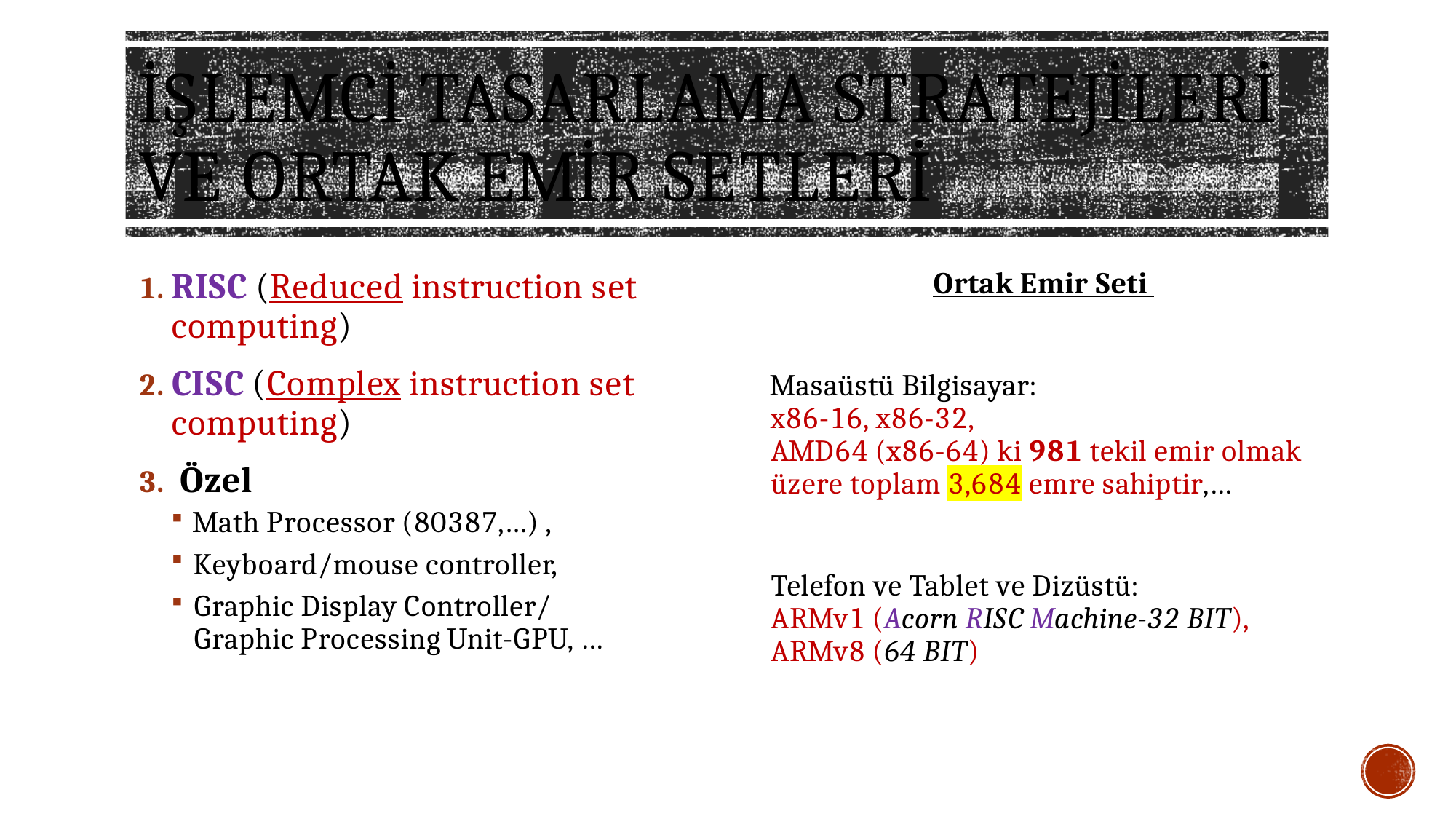

# İşlemci tasarlama stratejileri ve ortak emir setleri
RISC (Reduced instruction set computing)
CISC (Complex instruction set computing)
 Özel
Math Processor (80387,…) ,
Keyboard/mouse controller,
Graphic Display Controller/
Graphic Processing Unit-GPU, …
Ortak Emir Seti

Masaüstü Bilgisayar:
x86-16, x86-32,
AMD64 (x86-64) ki 981 tekil emir olmak üzere toplam 3,684 emre sahiptir,…

Telefon ve Tablet ve Dizüstü:
ARMv1 (Acorn RISC Machine-32 BIT), ARMv8 (64 BIT)